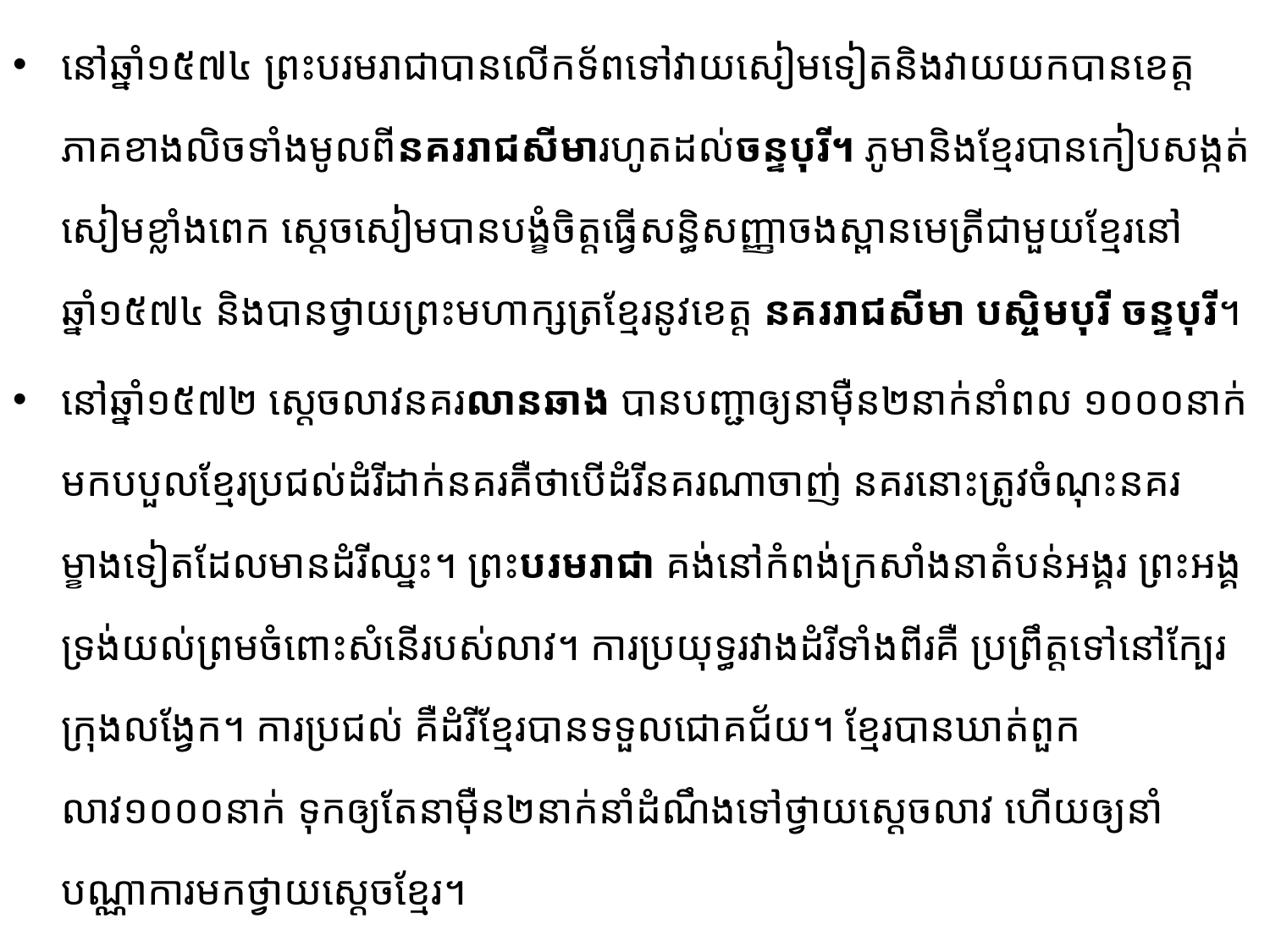

នៅឆ្នាំ១៥៧៤ ព្រះបរមរាជាបានលើកទ័ពទៅវាយសៀមទៀតនិងវាយយកបានខេត្ត​ភាគ​ខាងលិចទាំងមូលពីនគររាជសីមារហូតដល់ចន្ទបុរី។ ភូមានិងខ្មែរបានកៀបសង្កត់សៀមខ្លាំងពេក ស្ដេចសៀម​បានបង្ខំចិត្តធ្វើសន្ធិសញ្ញាចងស្ពានមេត្រីជាមួយខ្មែរនៅឆ្នាំ១៥៧៤ និងបានថ្វាយព្រះមហាក្សត្រខ្មែរនូវខេត្ត នគរ​រាជ​សីមា បស្ចិមបុរី ចន្ទបុរី។
នៅឆ្នាំ១៥៧២ ស្ដេចលាវនគរលានឆាង បានបញ្ជាឲ្យនាម៉ឺន២នាក់នាំពល ១០០០នាក់ មកបបួលខ្មែរ​ប្រជល់ដំរីដាក់នគរគឺថាបើដំរីនគរណាចាញ់ នគរនោះត្រូវចំណុះនគរម្ខាងទៀតដែលមានដំរីឈ្នះ។ ព្រះបរមរាជា​ គង់នៅកំពង់ក្រសាំងនាតំបន់អង្គរ ព្រះអង្គទ្រង់យល់ព្រមចំពោះសំនើរបស់លាវ។ ការប្រយុទ្ធរវាងដំរីទាំងពីរ​គឺ ប្រព្រឹត្តទៅនៅក្បែរក្រុងលង្វែក។ ការប្រជល់ គឺដំរីខ្មែរបានទទួលជោគជ័យ។ ខ្មែរបានឃាត់ពួកលាវ១០០០នាក់ ទុកឲ្យតែនាម៉ឺន២នាក់នាំដំណឹងទៅថ្វាយស្ដេចលាវ ហើយឲ្យនាំបណ្ណាការមកថ្វាយស្ដេចខ្មែរ។